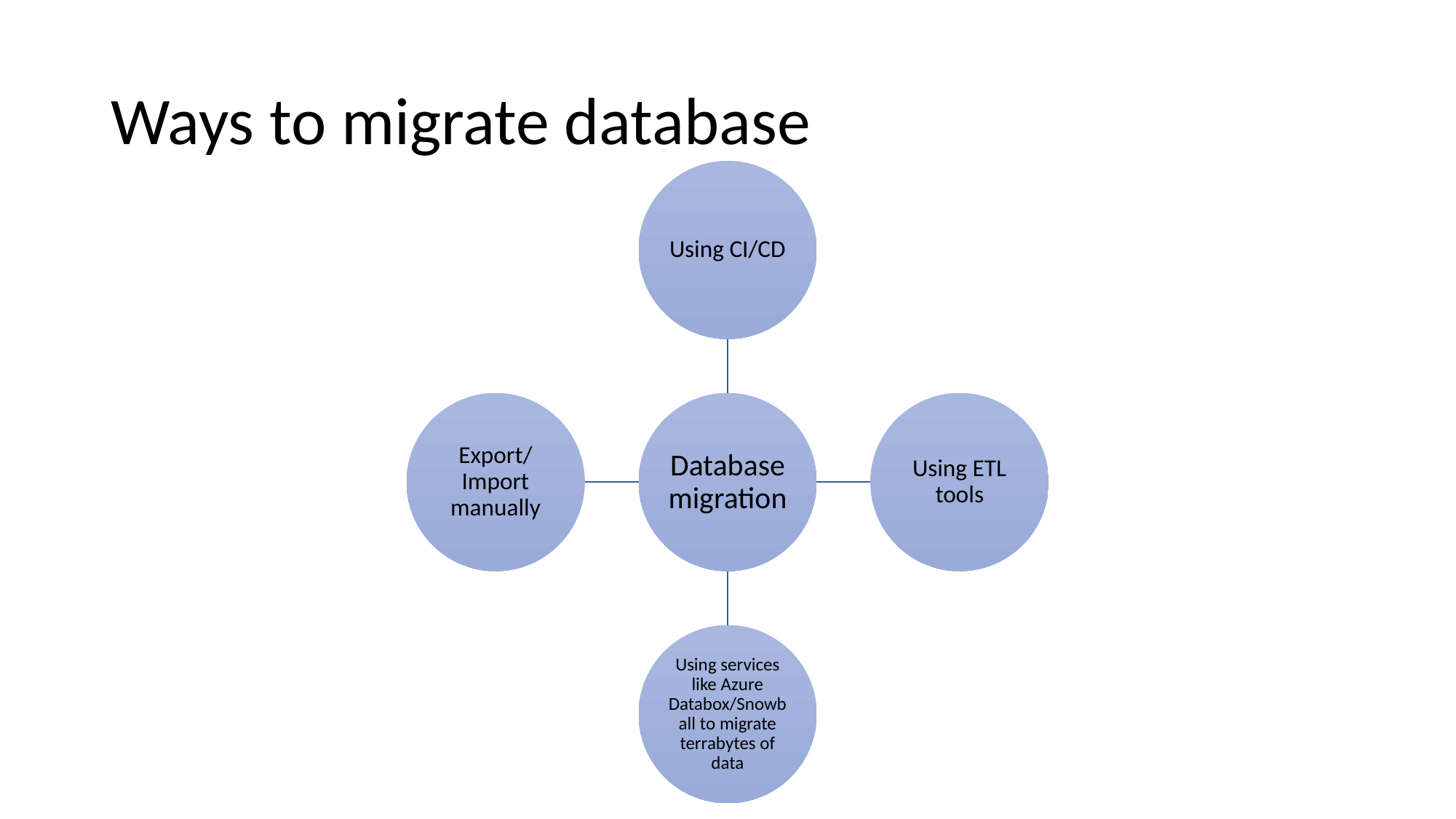

# Ways to migrate database
Database migration

Using CI/CD

Using ETL tools

Using services like Azure Databox/Snowball to migrate terrabytes of data

Export/Import manually